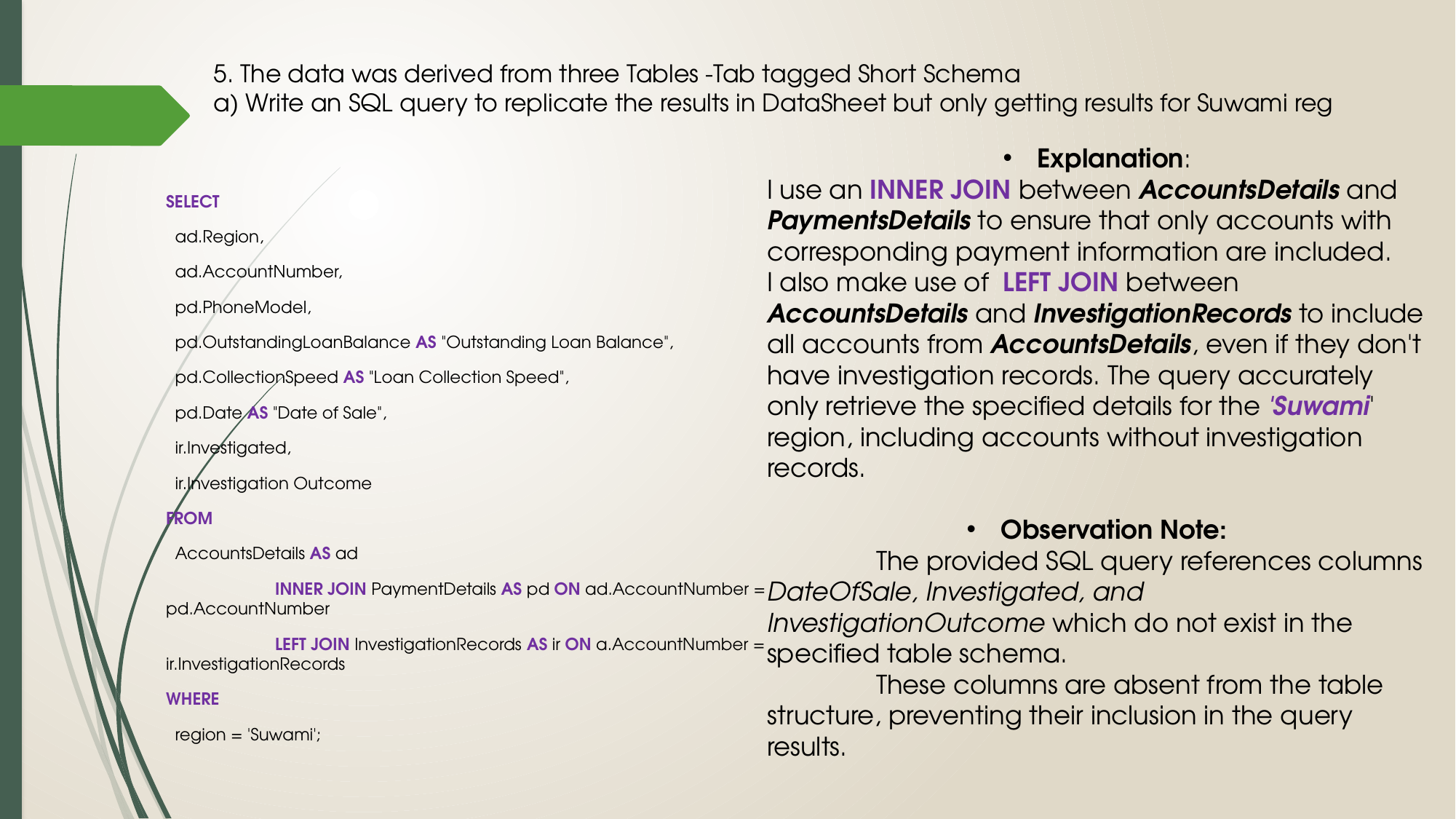

# 5. The data was derived from three Tables -Tab tagged Short Schema a) Write an SQL query to replicate the results in DataSheet but only getting results for Suwami reg
Explanation:
I use an INNER JOIN between AccountsDetails and PaymentsDetails to ensure that only accounts with corresponding payment information are included.
I also make use of  LEFT JOIN between AccountsDetails and InvestigationRecords to include all accounts from AccountsDetails, even if they don't have investigation records. The query accurately only retrieve the specified details for the 'Suwami' region, including accounts without investigation records.

Observation Note:
	The provided SQL query references columns DateOfSale, Investigated, and InvestigationOutcome which do not exist in the specified table schema.
	These columns are absent from the table structure, preventing their inclusion in the query results.

SELECT
  ad.Region,
  ad.AccountNumber,
  pd.PhoneModel,
  pd.OutstandingLoanBalance AS "Outstanding Loan Balance",
  pd.CollectionSpeed AS "Loan Collection Speed",
  pd.Date AS "Date of Sale",
  ir.Investigated,
  ir.Investigation Outcome
FROM
  AccountsDetails AS ad
	INNER JOIN PaymentDetails AS pd ON ad.AccountNumber = pd.AccountNumber
	LEFT JOIN InvestigationRecords AS ir ON a.AccountNumber = ir.InvestigationRecords
WHERE
  region = 'Suwami';